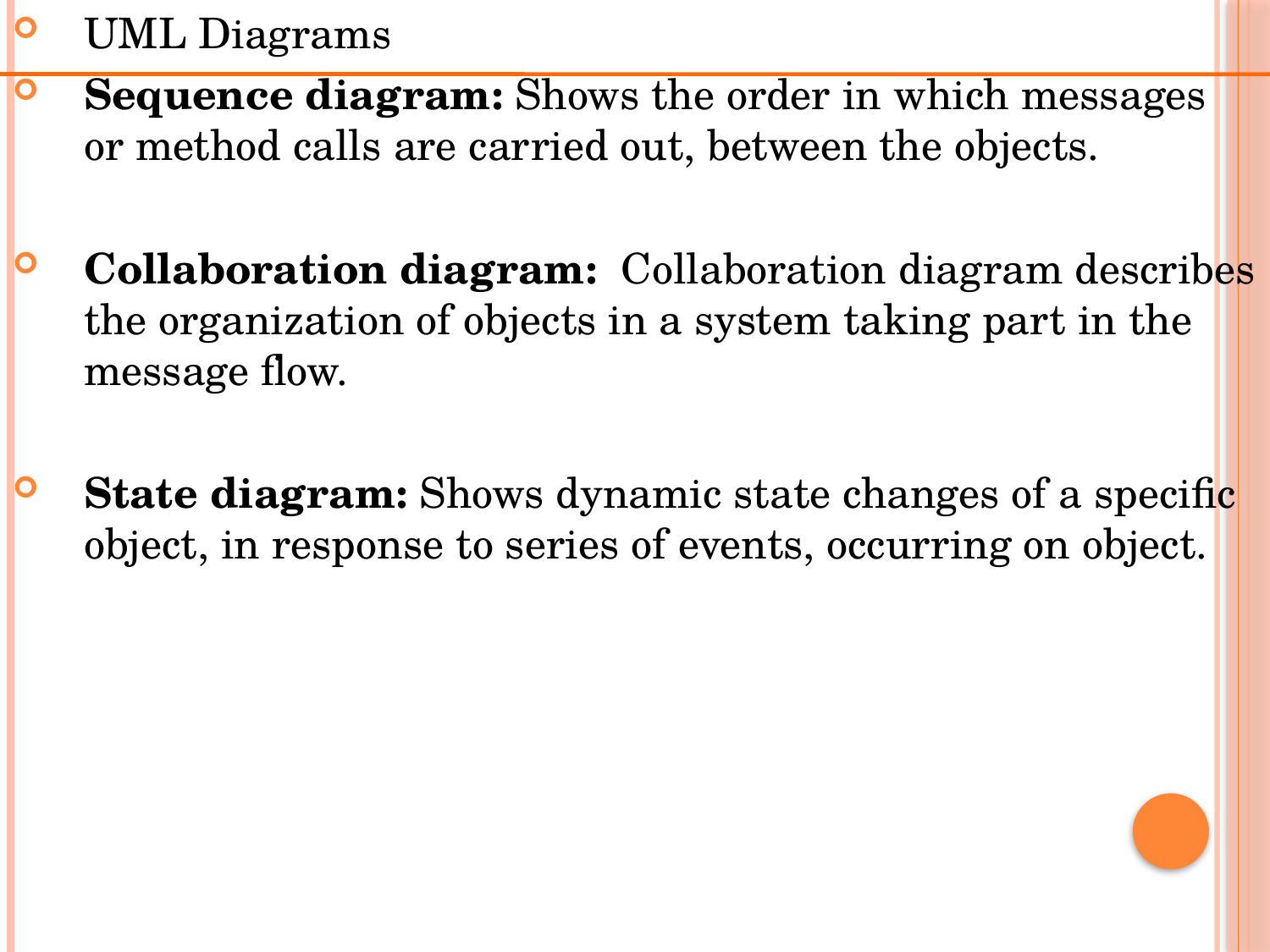

UML Diagrams
Sequence diagram: Shows the order in which messages or method calls are carried out, between the objects.

Collaboration diagram:  Collaboration diagram describes the organization of objects in a system taking part in the message flow.

State diagram: Shows dynamic state changes of a specific object, in response to series of events, occurring on object.

#